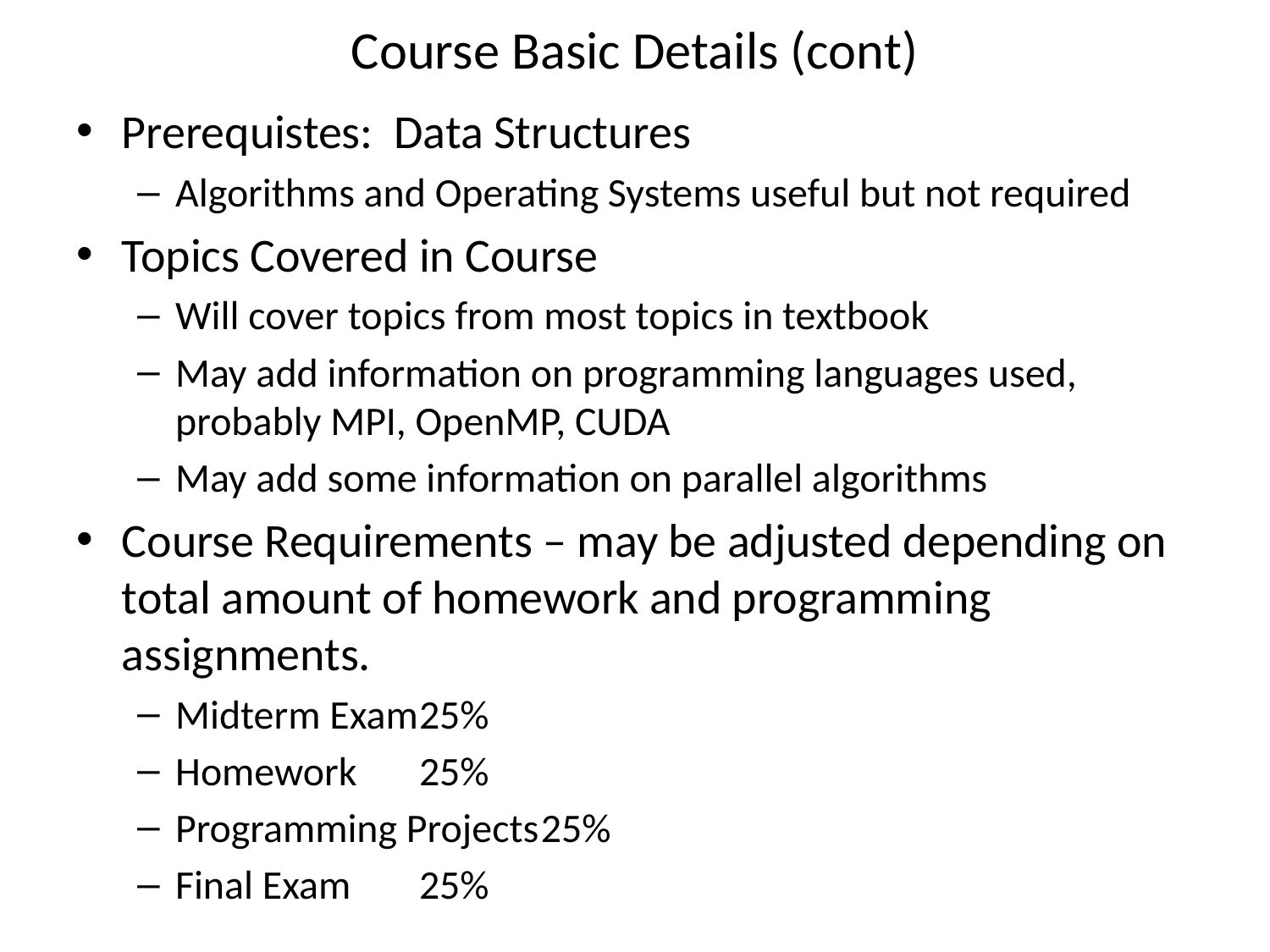

# Course Basic Details (cont)
Prerequistes:  Data Structures
Algorithms and Operating Systems useful but not required
Topics Covered in Course
Will cover topics from most topics in textbook
May add information on programming languages used, probably MPI, OpenMP, CUDA
May add some information on parallel algorithms
Course Requirements – may be adjusted depending on total amount of homework and programming assignments.
Midterm Exam			25%
Homework			25%
Programming Projects		25%
Final Exam			25%